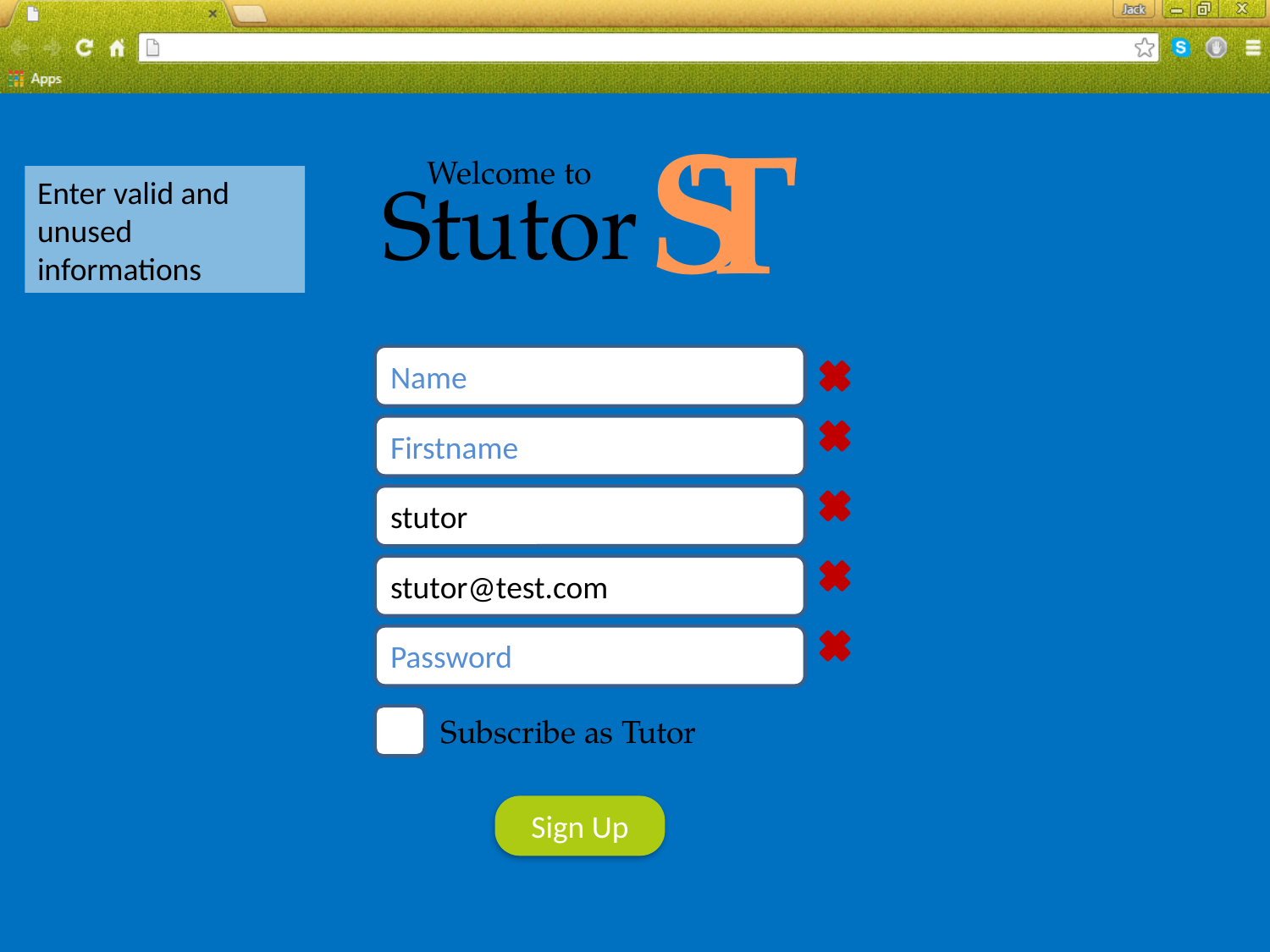

S
T
Welcome to
Stutor
Enter valid and unused informations
Name

Firstname

stutor

stutor@test.com

Password

Subscribe as Tutor
Sign Up